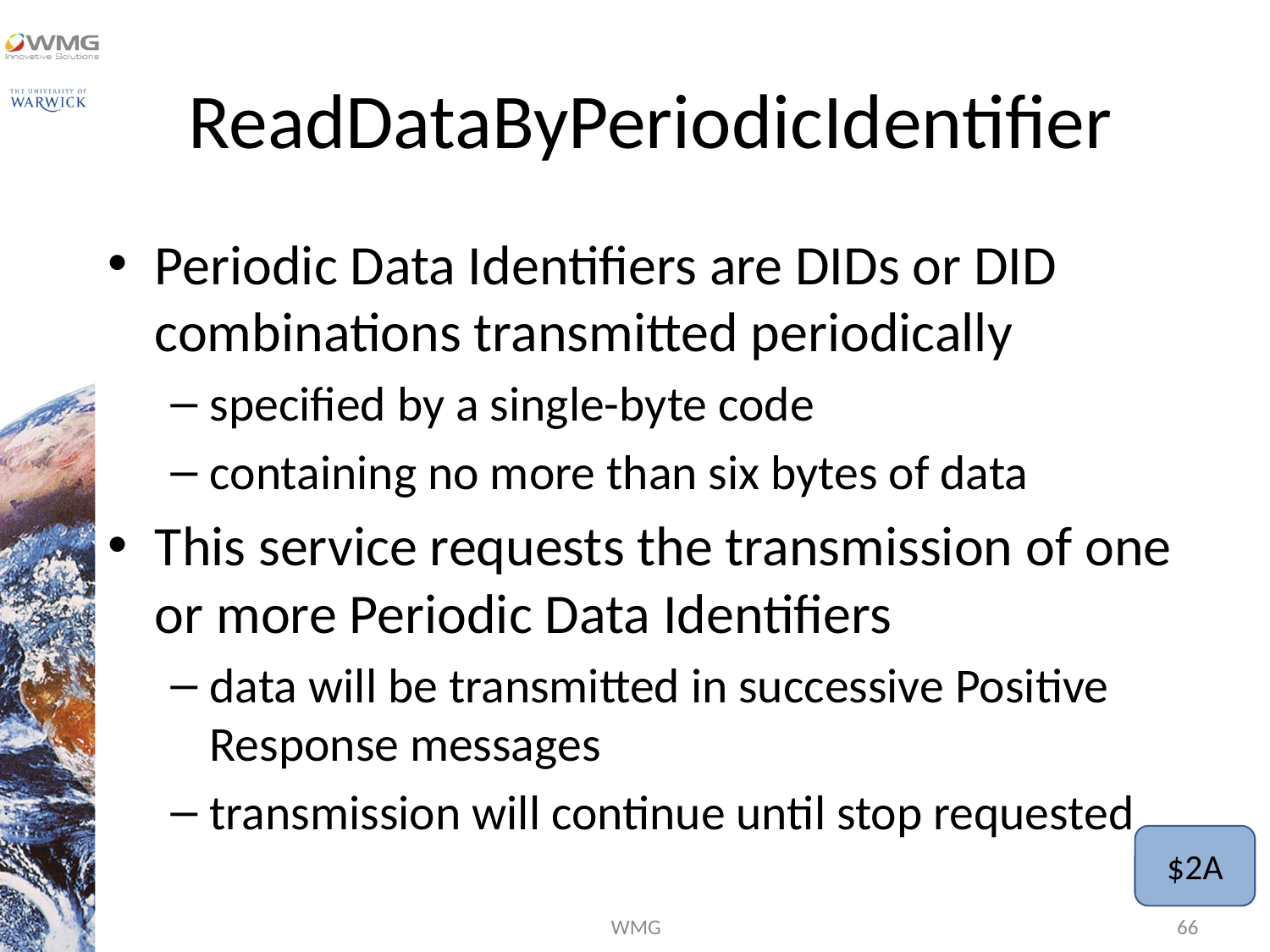

# ReadDataByPeriodicIdentifier
Periodic Data Identifiers are DIDs or DID combinations transmitted periodically
specified by a single-byte code
containing no more than six bytes of data
This service requests the transmission of one or more Periodic Data Identifiers
data will be transmitted in successive Positive Response messages
transmission will continue until stop requested

$2A
WMG
66